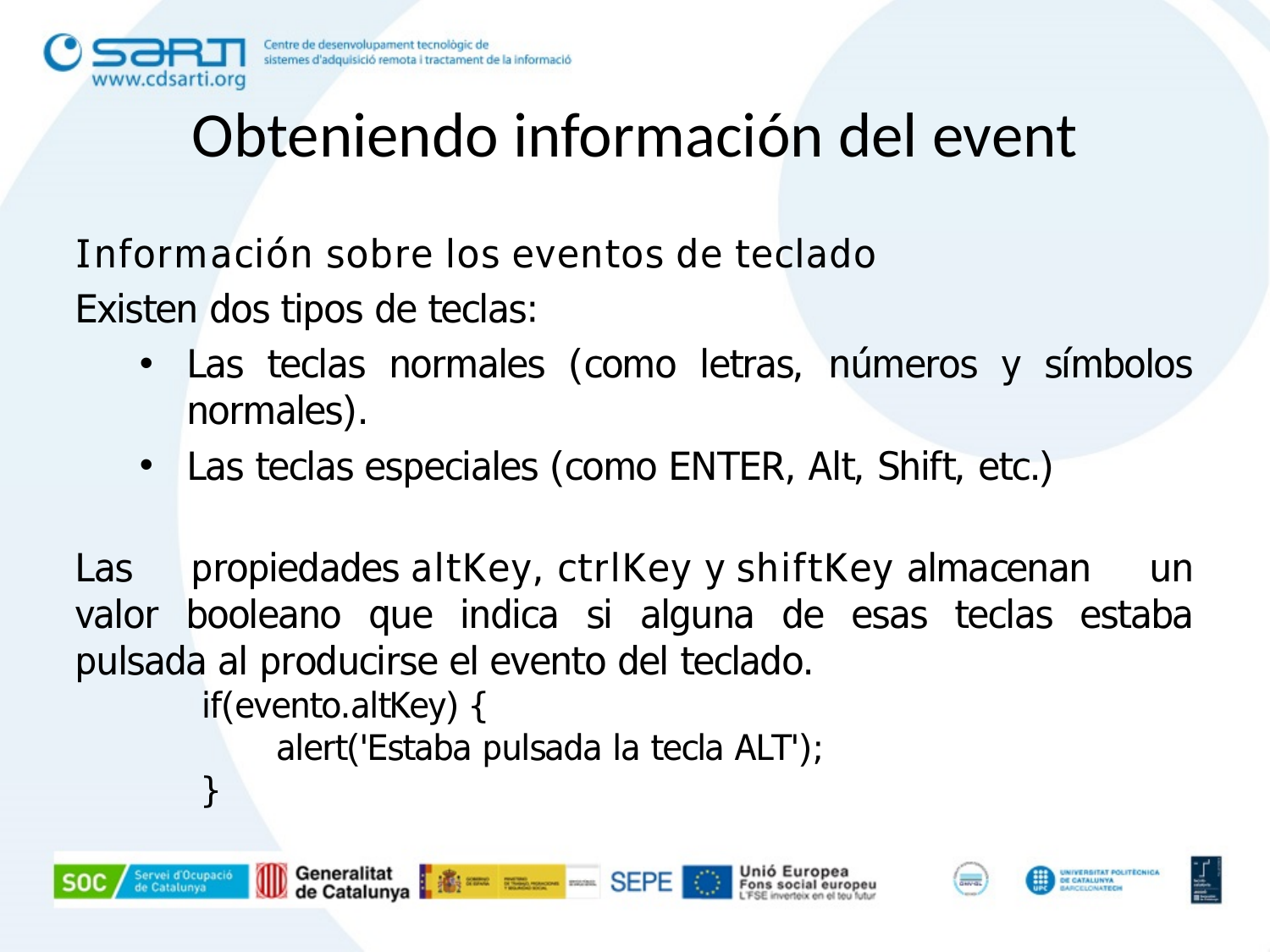

Obteniendo información del event
Información sobre los eventos de teclado
Existen dos tipos de teclas:
Las teclas normales (como letras, números y símbolos normales).
Las teclas especiales (como ENTER, Alt, Shift, etc.)

Las propiedades altKey, ctrlKey y shiftKey almacenan un valor booleano que indica si alguna de esas teclas estaba pulsada al producirse el evento del teclado.
if(evento.altKey) {
 alert('Estaba pulsada la tecla ALT');
}